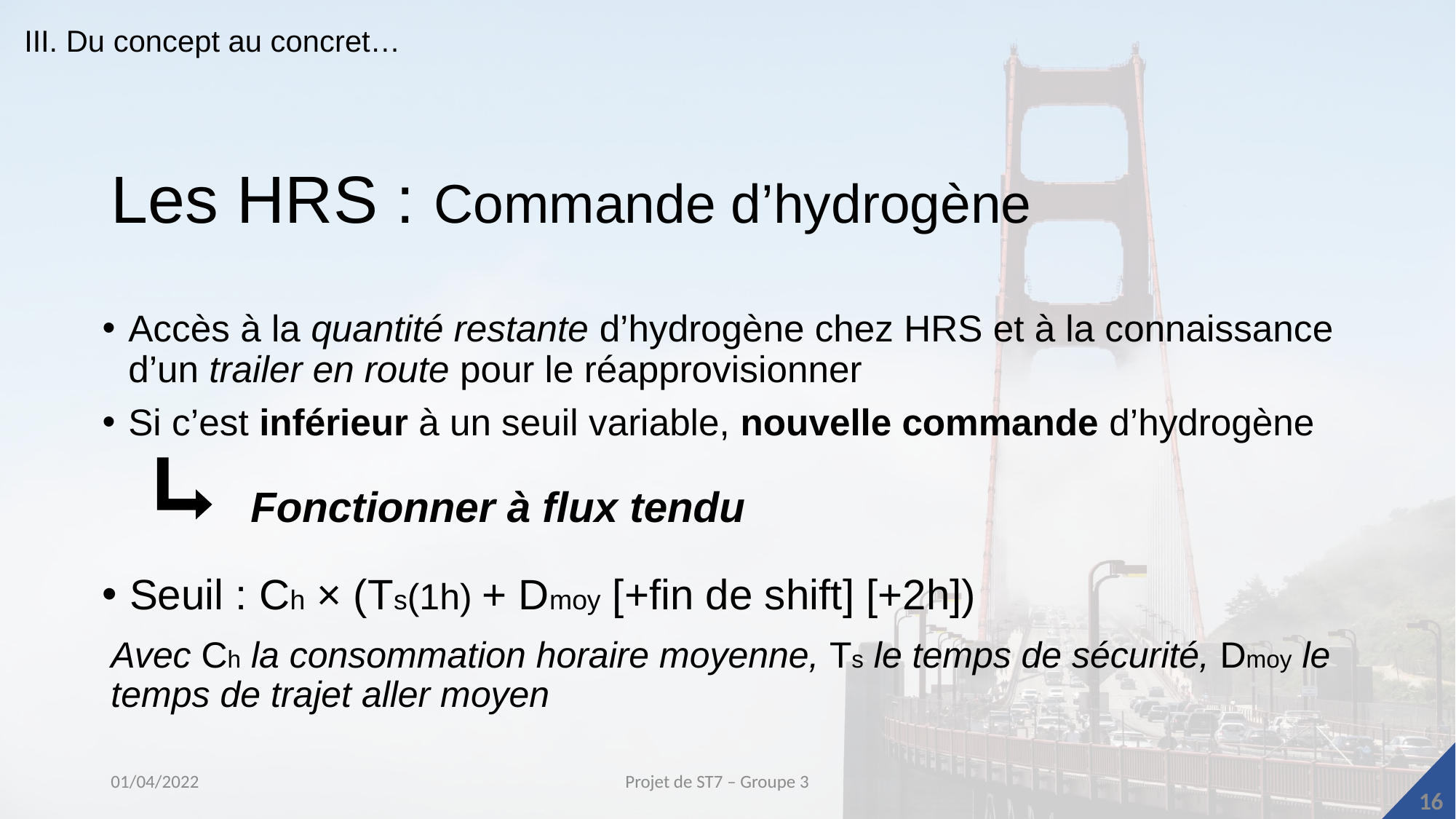

III. Du concept au concret…
# Les HRS : Commande d’hydrogène
Accès à la quantité restante d’hydrogène chez HRS et à la connaissance d’un trailer en route pour le réapprovisionner
Si c’est inférieur à un seuil variable, nouvelle commande d’hydrogène

Fonctionner à flux tendu
Seuil : Ch × (Ts(1h) + Dmoy [+fin de shift] [+2h])
Avec Ch la consommation horaire moyenne, Ts le temps de sécurité, Dmoy le temps de trajet aller moyen
01/04/2022
Projet de ST7 – Groupe 3
16